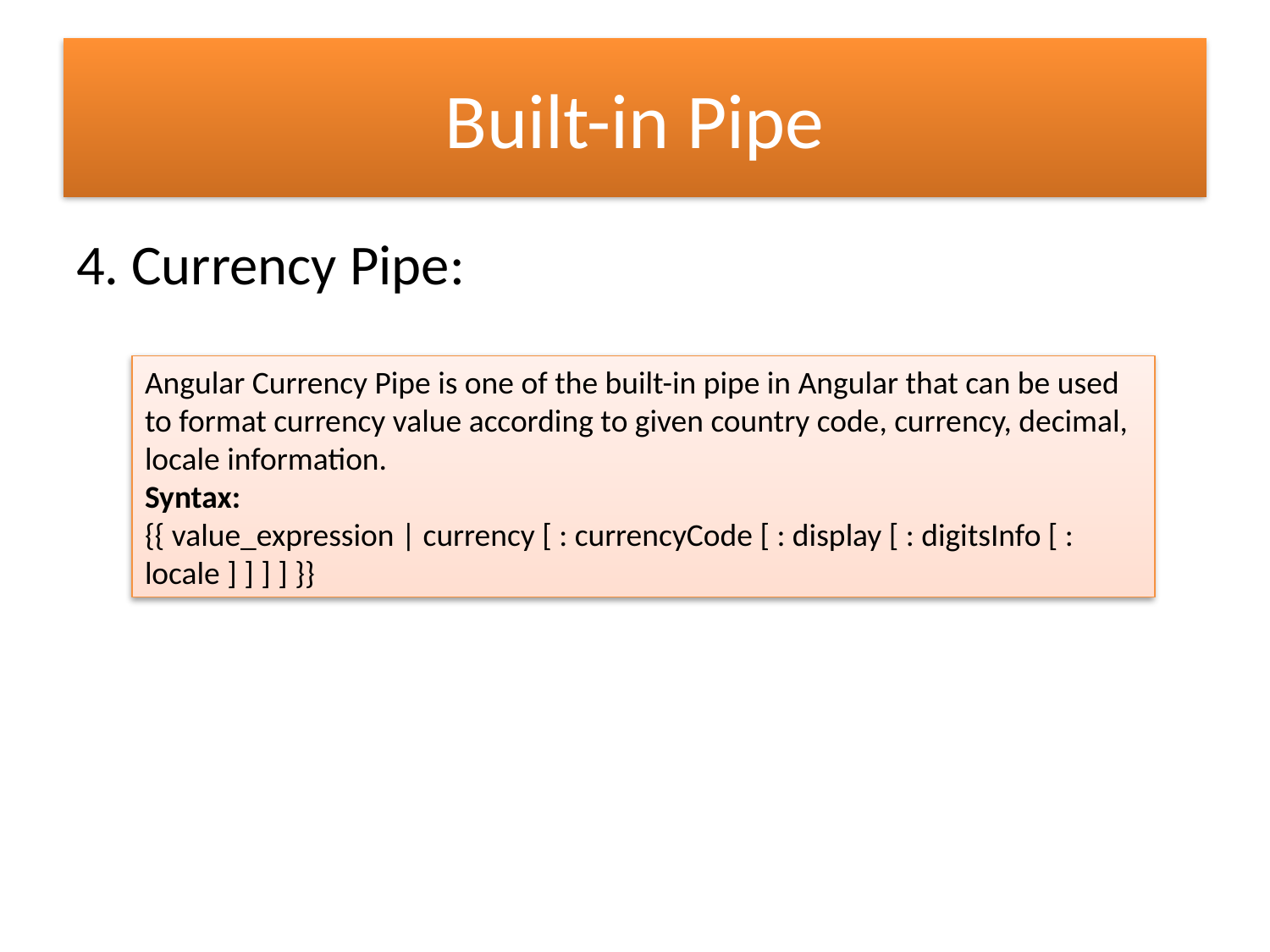

# Built-in Pipe
4. Currency Pipe:
Angular Currency Pipe is one of the built-in pipe in Angular that can be used to format currency value according to given country code, currency, decimal, locale information.
Syntax:
{{ value_expression | currency [ : currencyCode [ : display [ : digitsInfo [ : locale ] ] ] ] }}